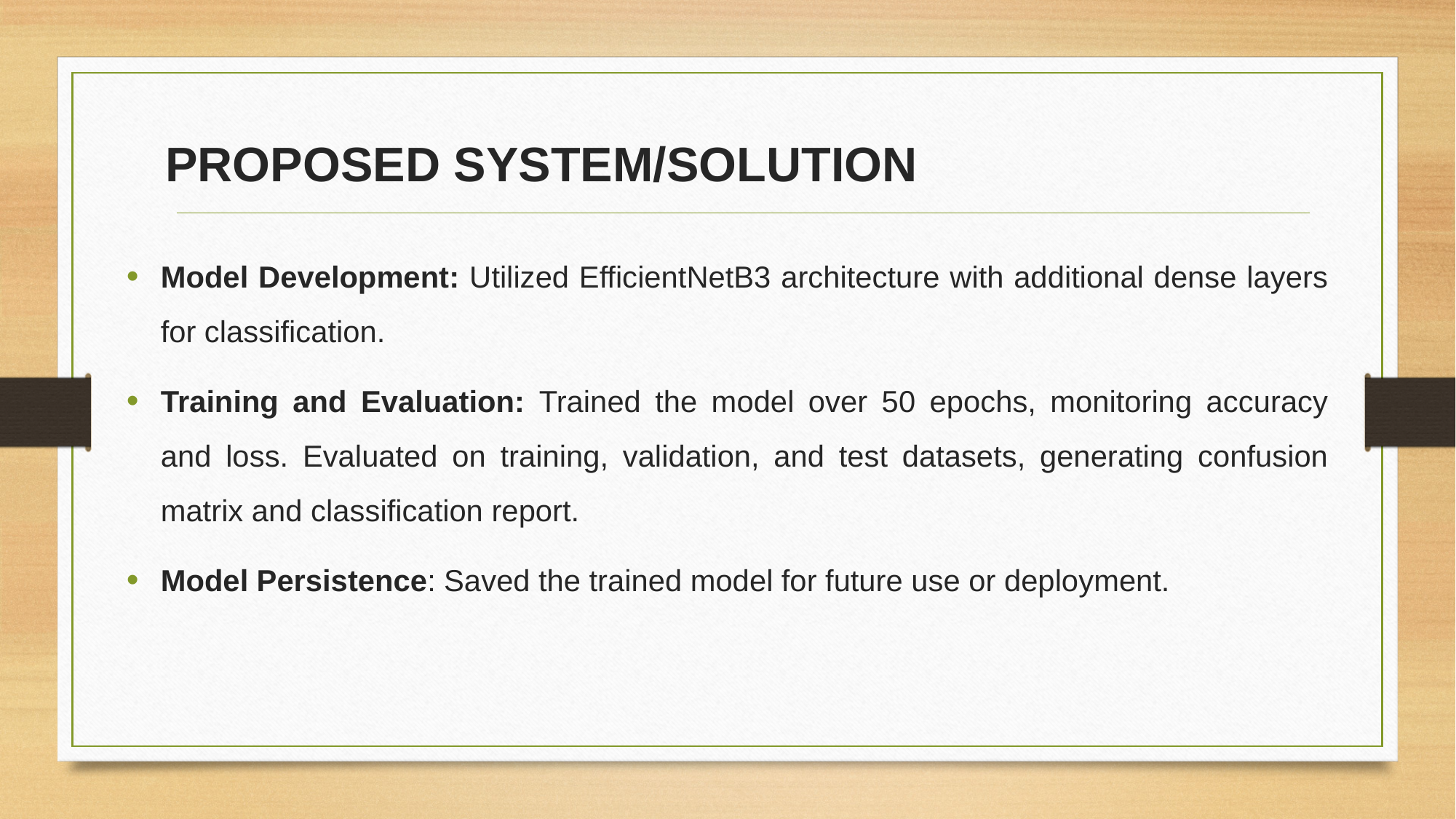

PROPOSED SYSTEM/SOLUTION
Model Development: Utilized EfficientNetB3 architecture with additional dense layers for classification.
Training and Evaluation: Trained the model over 50 epochs, monitoring accuracy and loss. Evaluated on training, validation, and test datasets, generating confusion matrix and classification report.
Model Persistence: Saved the trained model for future use or deployment.